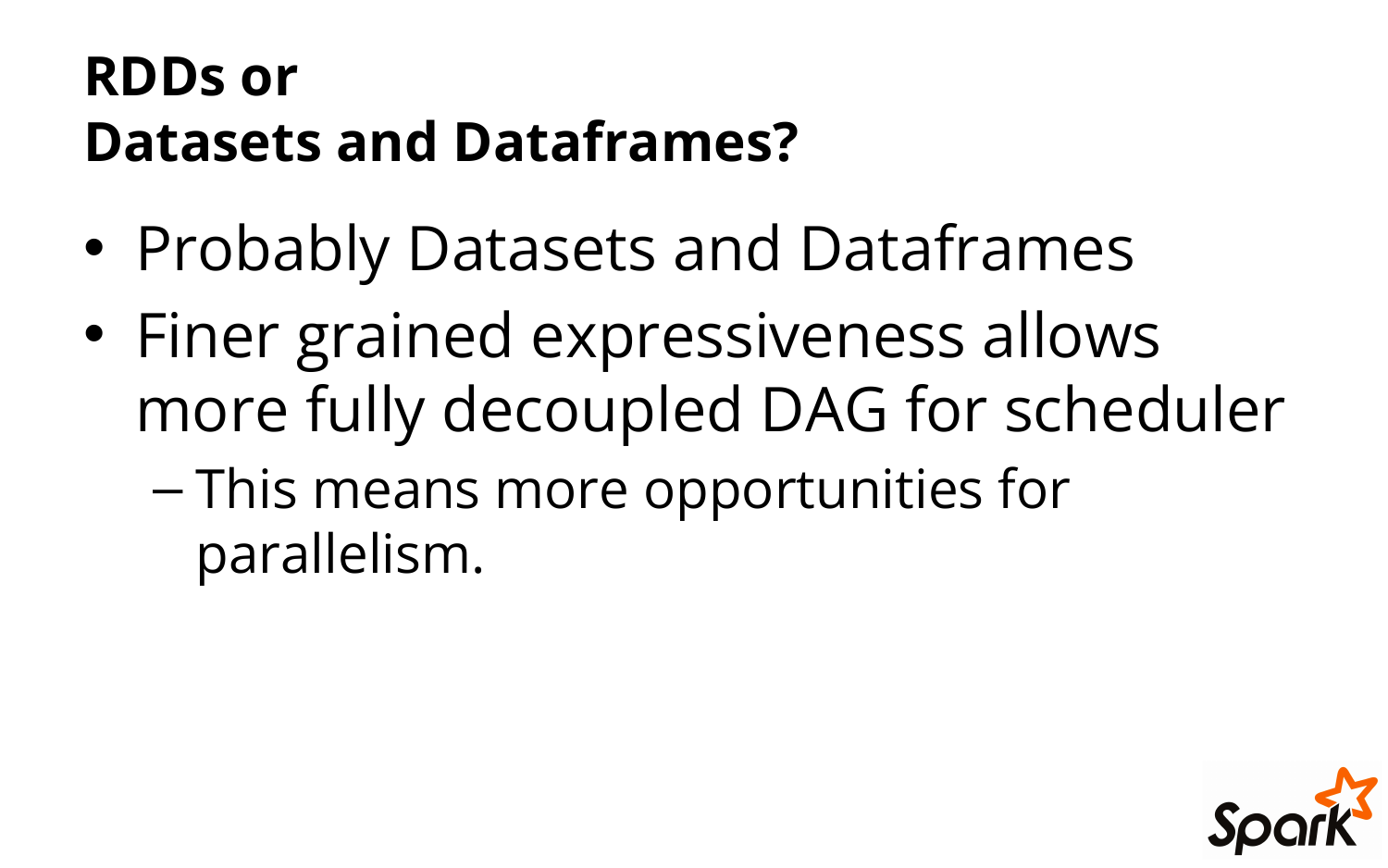

# RDDs or Datasets and Dataframes?
Probably Datasets and Dataframes
Finer grained expressiveness allows more fully decoupled DAG for scheduler
This means more opportunities for parallelism.